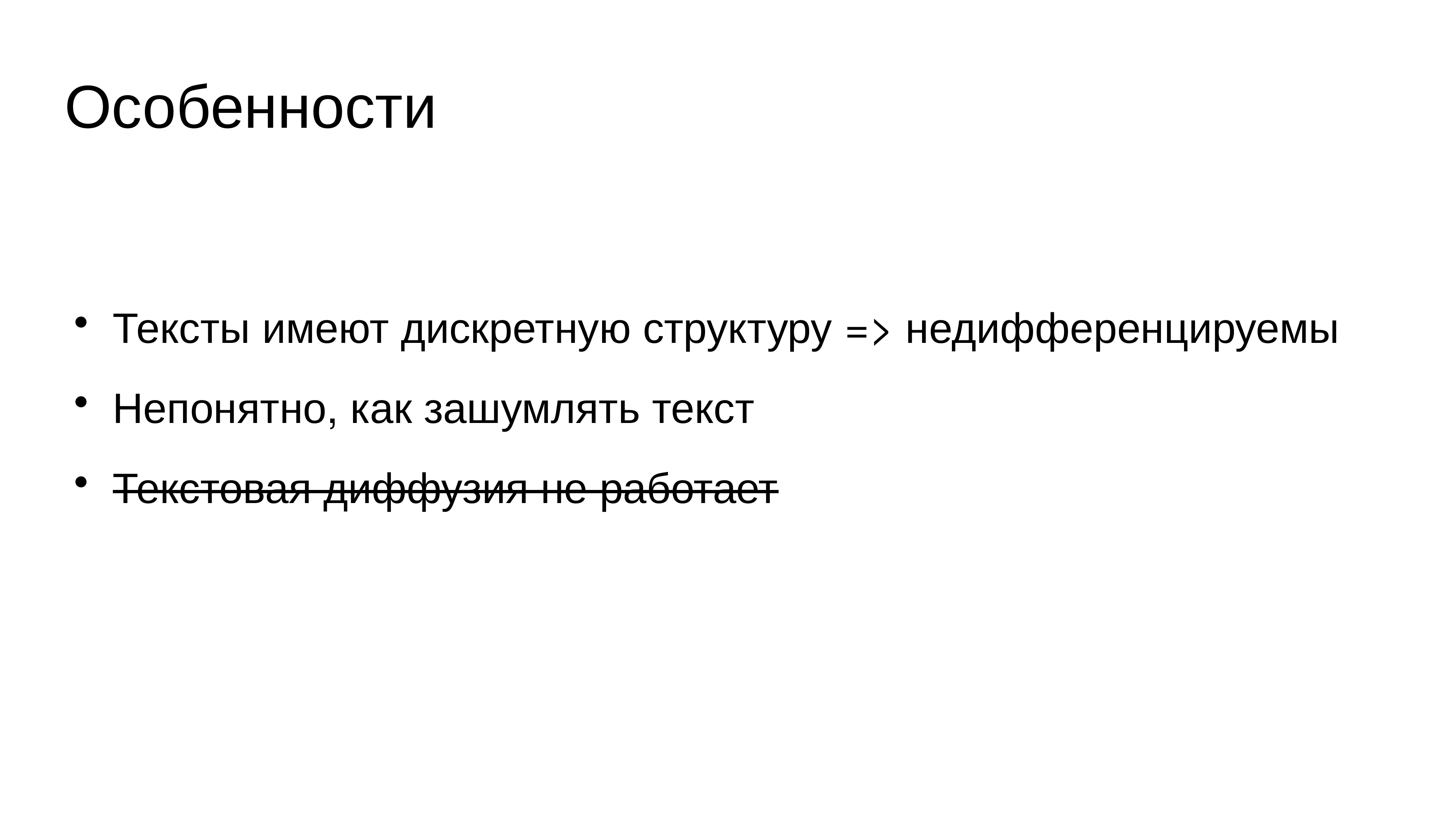

# Особенности
  Тексты имеют дискретную структуру => недифференцируемы
  Непонятно, как зашумлять текст
  Текстовая диффузия не работает